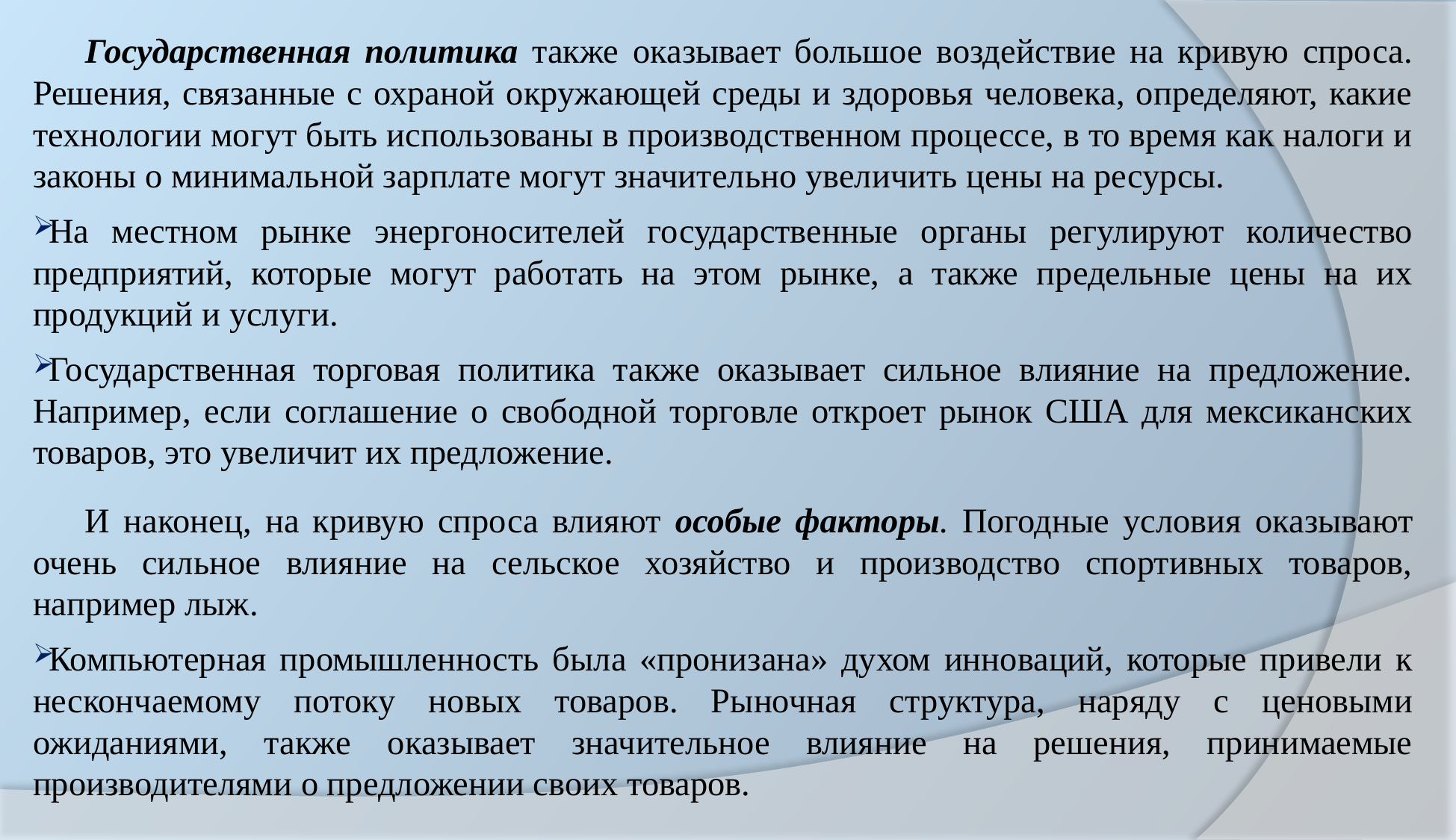

Государственная политика также оказывает большое воздействие на кривую спроса. Решения, связанные с охраной окружающей среды и здоровья человека, определяют, какие технологии могут быть использованы в производственном процессе, в то время как налоги и законы о минимальной зарплате могут значительно увеличить цены на ресурсы.
На местном рынке энергоносителей государственные органы регулируют количество предприятий, которые могут работать на этом рынке, а также предельные цены на их продукций и услуги.
Государственная торговая политика также оказывает сильное влияние на предложение. Например, если соглашение о свободной торговле откроет рынок США для мексиканских товаров, это увеличит их предложение.
И наконец, на кривую спроса влияют особые факторы. Погодные условия оказывают очень сильное влияние на сельское хозяйство и производство спортивных товаров, например лыж.
Компьютерная промышленность была «пронизана» духом инноваций, которые привели к нескончаемому потоку новых товаров. Рыночная структура, наряду с ценовыми ожиданиями, также оказывает значительное влияние на решения, принимаемые производителями о предложении своих товаров.